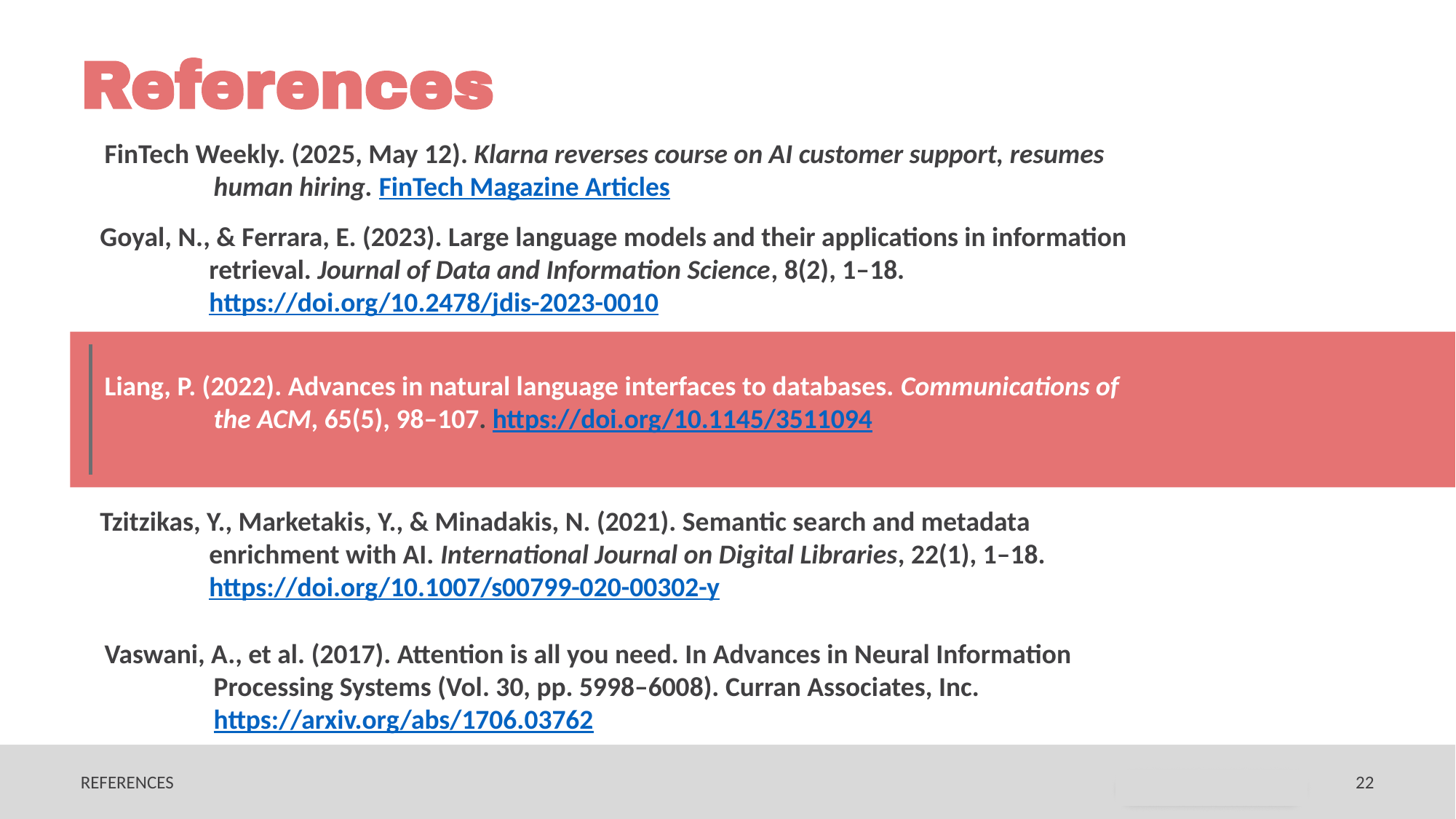

# References
FinTech Weekly. (2025, May 12). Klarna reverses course on AI customer support, resumes
	human hiring. FinTech Magazine Articles

Goyal, N., & Ferrara, E. (2023). Large language models and their applications in information
	retrieval. Journal of Data and Information Science, 8(2), 1–18.
	https://doi.org/10.2478/jdis-2023-0010

Liang, P. (2022). Advances in natural language interfaces to databases. Communications of
	the ACM, 65(5), 98–107. https://doi.org/10.1145/3511094

Tzitzikas, Y., Marketakis, Y., & Minadakis, N. (2021). Semantic search and metadata
	enrichment with AI. International Journal on Digital Libraries, 22(1), 1–18.
	https://doi.org/10.1007/s00799-020-00302-y

Vaswani, A., et al. (2017). Attention is all you need. In Advances in Neural Information
	Processing Systems (Vol. 30, pp. 5998–6008). Curran Associates, Inc.
	https://arxiv.org/abs/1706.03762

REFERENCES

22